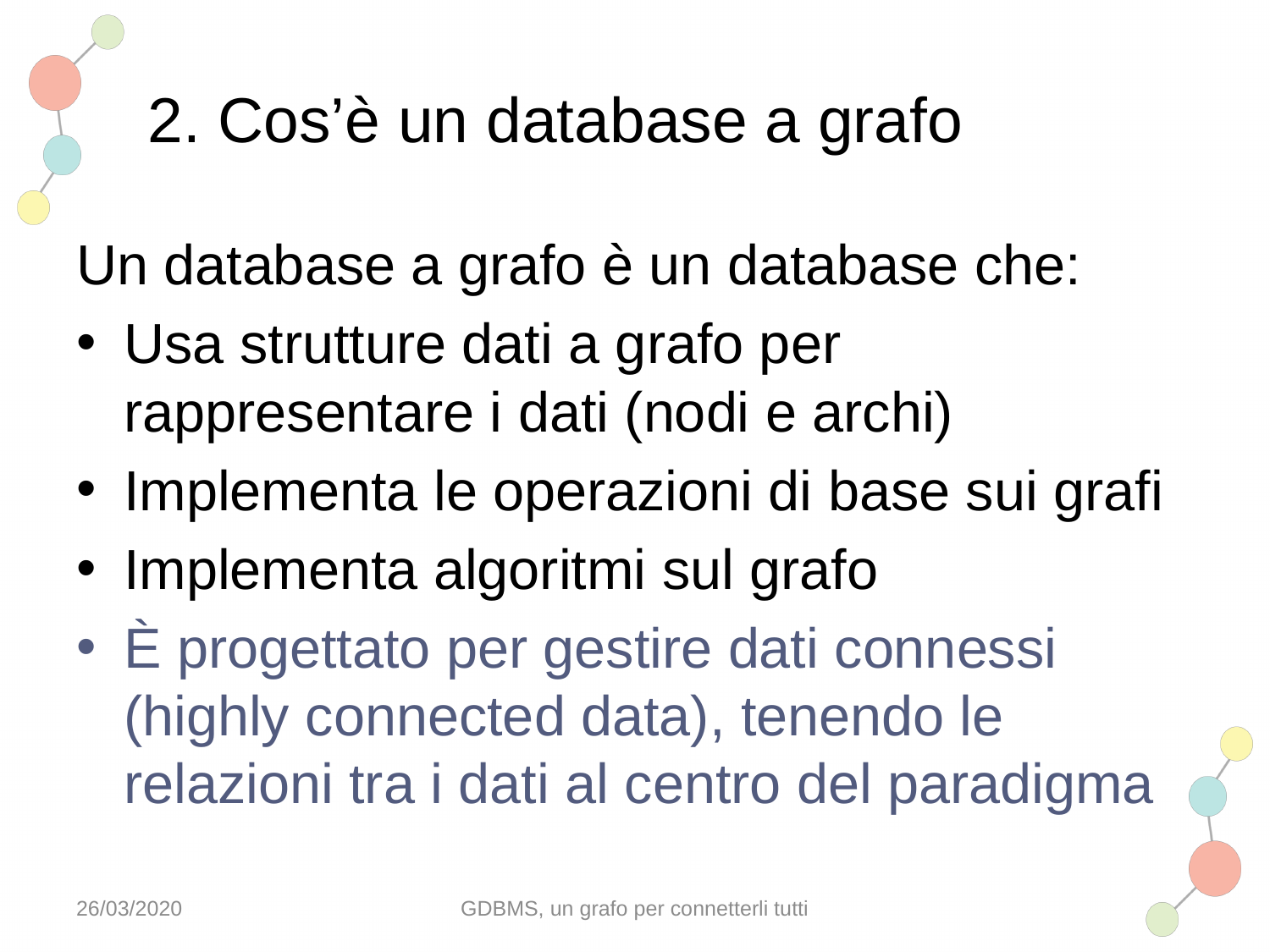

# 2. Cos’è un database a grafo
Un database a grafo è un database che:
Usa strutture dati a grafo per rappresentare i dati (nodi e archi)
Implementa le operazioni di base sui grafi
Implementa algoritmi sul grafo
È progettato per gestire dati connessi (highly connected data), tenendo le relazioni tra i dati al centro del paradigma

26/03/2020
GDBMS, un grafo per connetterli tutti